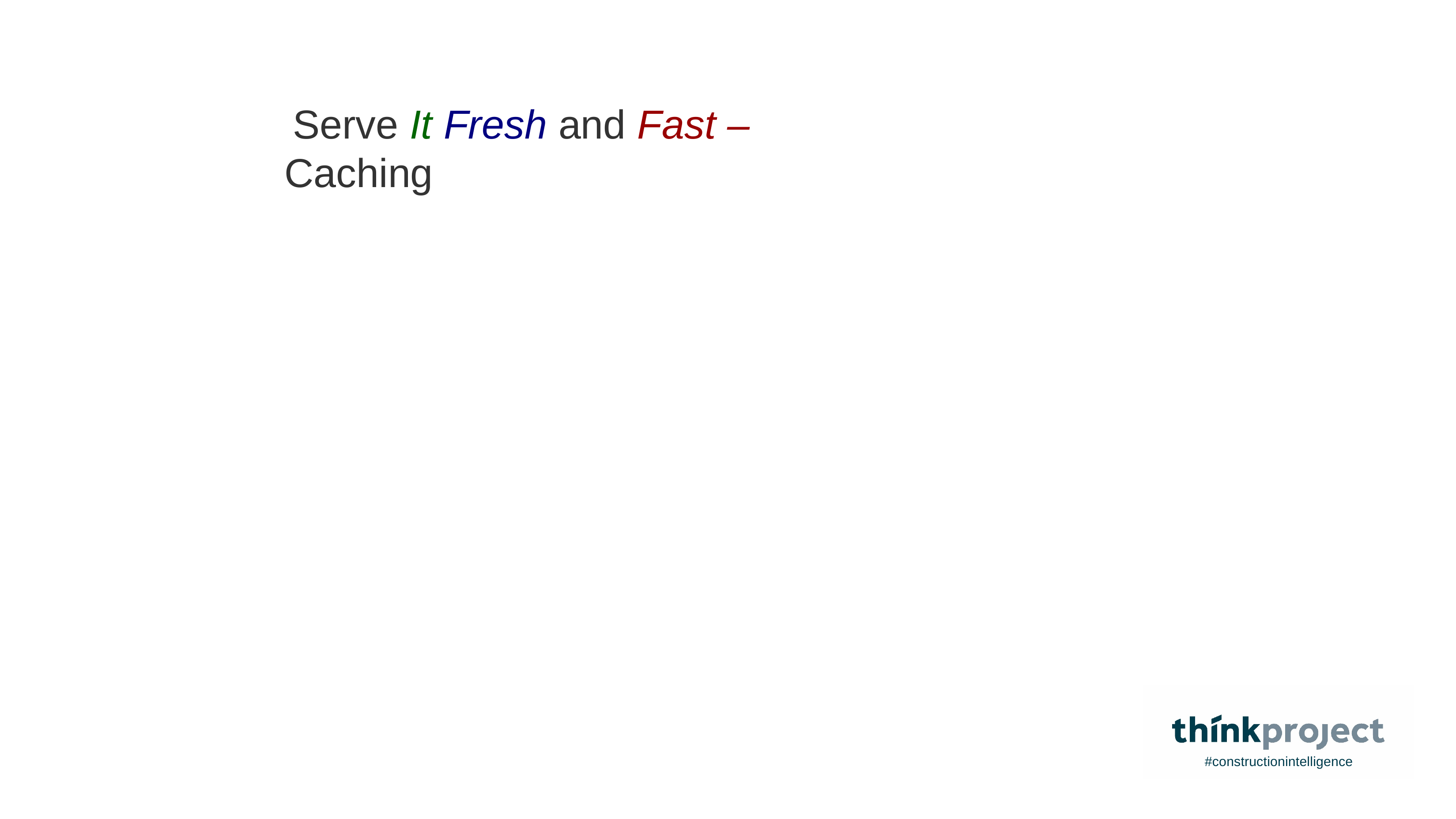

Serve It Fresh and Fast – Caching